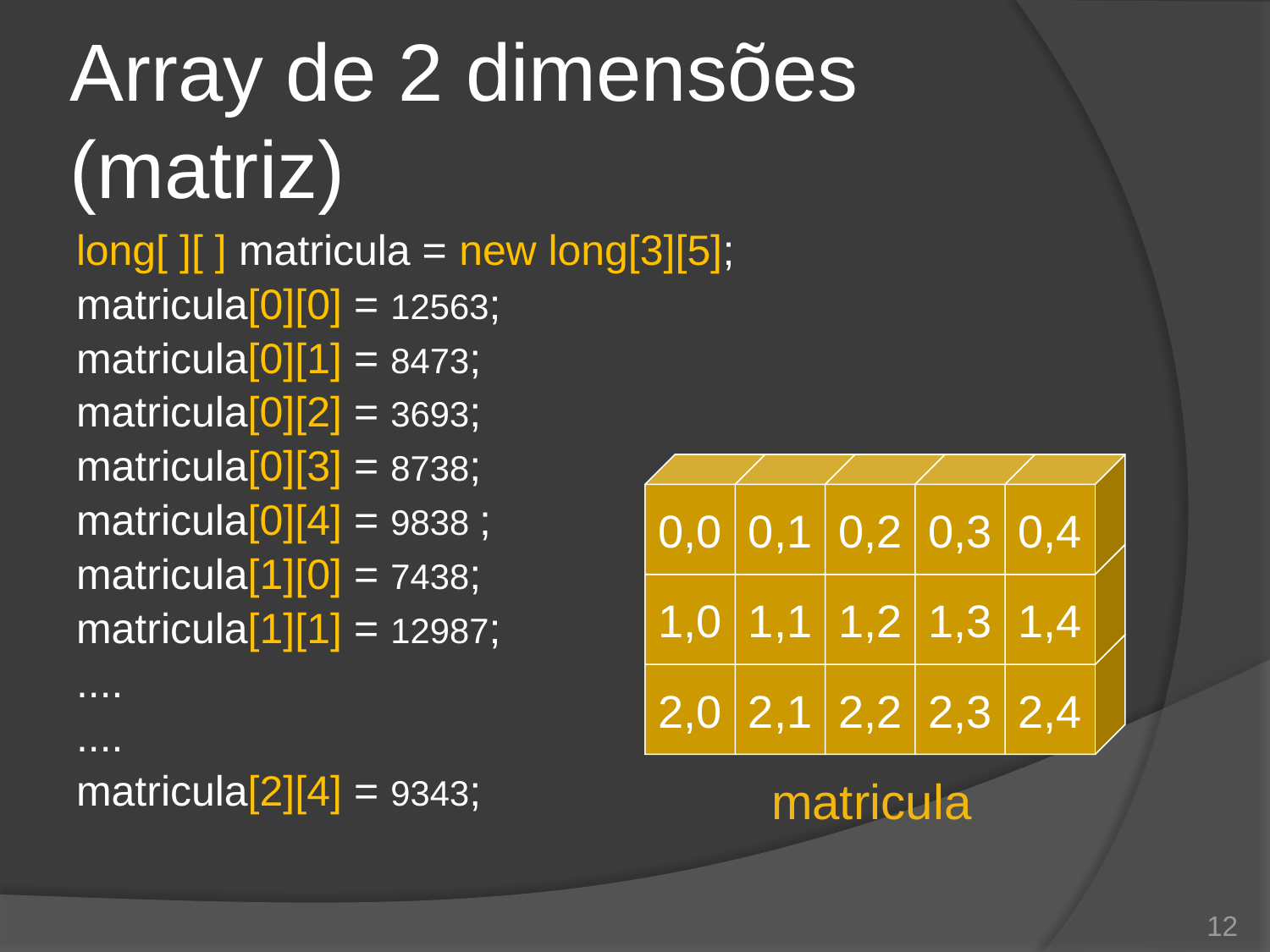

# Array de 2 dimensões (matriz)
long[ ][ ] matricula = new long[3][5];
matricula[0][0] = 12563;
matricula[0][1] = 8473;
matricula[0][2] = 3693;
matricula[0][3] = 8738;
matricula[0][4] = 9838 ;
matricula[1][0] = 7438;
matricula[1][1] = 12987;
....
....
matricula[2][4] = 9343;
0,0
0,1
0,2
0,3
0,4
1,0
1,1
1,2
1,3
1,4
2,0
2,1
2,2
2,3
2,4
matricula
12